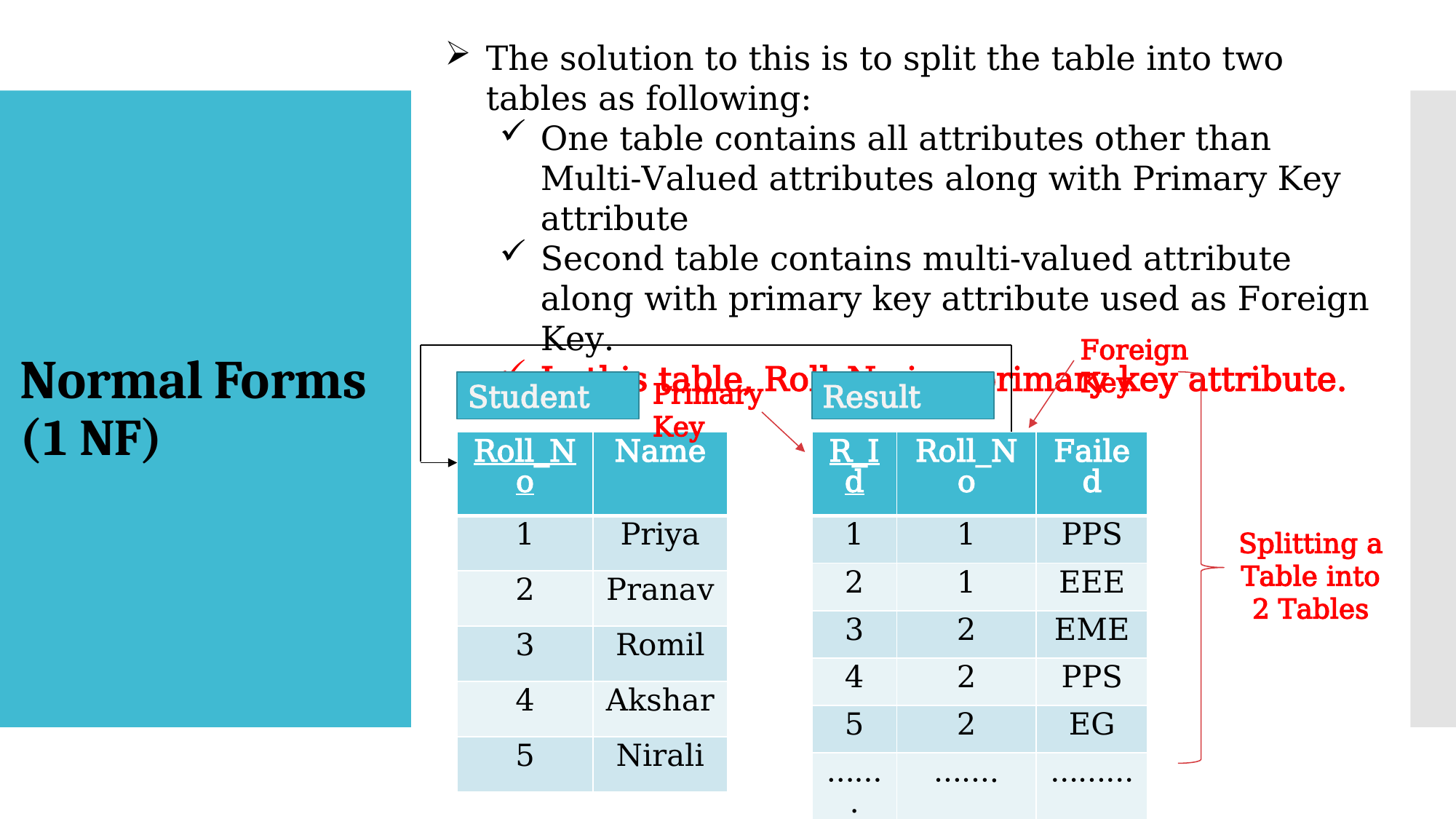

The solution to this is to split the table into two tables as following:
One table contains all attributes other than Multi-Valued attributes along with Primary Key attribute
Second table contains multi-valued attribute along with primary key attribute used as Foreign Key.
In this table, Roll_No is a primary key attribute.
# Normal Forms (1 NF)
Foreign Key
Primary Key
Student
Result

| Roll\_No | Name |
| --- | --- |
| 1 | Priya |
| 2 | Pranav |
| 3 | Romil |
| 4 | Akshar |
| 5 | Nirali |
| R\_Id | Roll\_No | Failed |
| --- | --- | --- |
| 1 | 1 | PPS |
| 2 | 1 | EEE |
| 3 | 2 | EME |
| 4 | 2 | PPS |
| 5 | 2 | EG |
| ……. | ……. | ……… |
Splitting a Table into 2 Tables